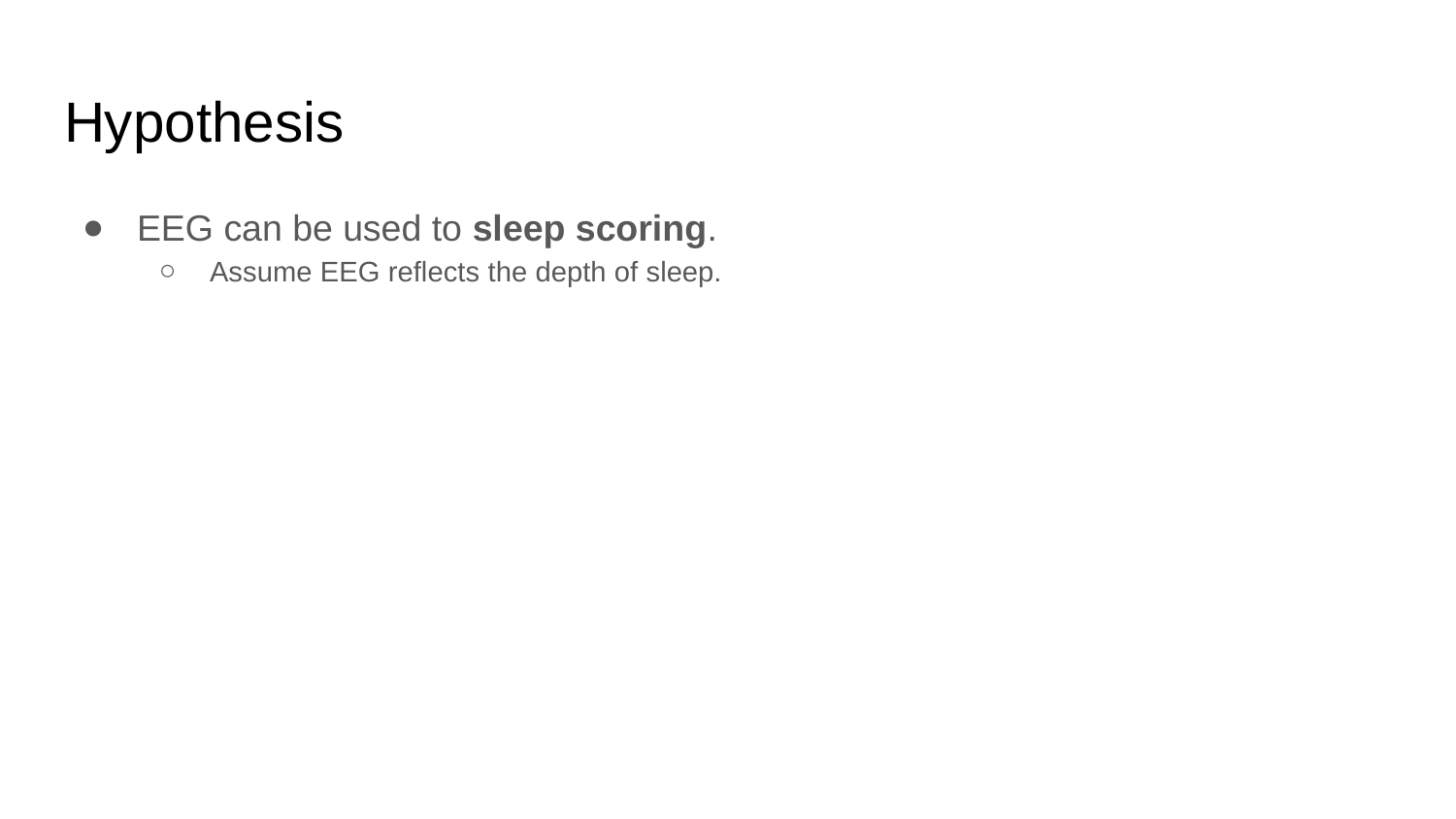

# Hypothesis
EEG can be used to sleep scoring.
Assume EEG reflects the depth of sleep.